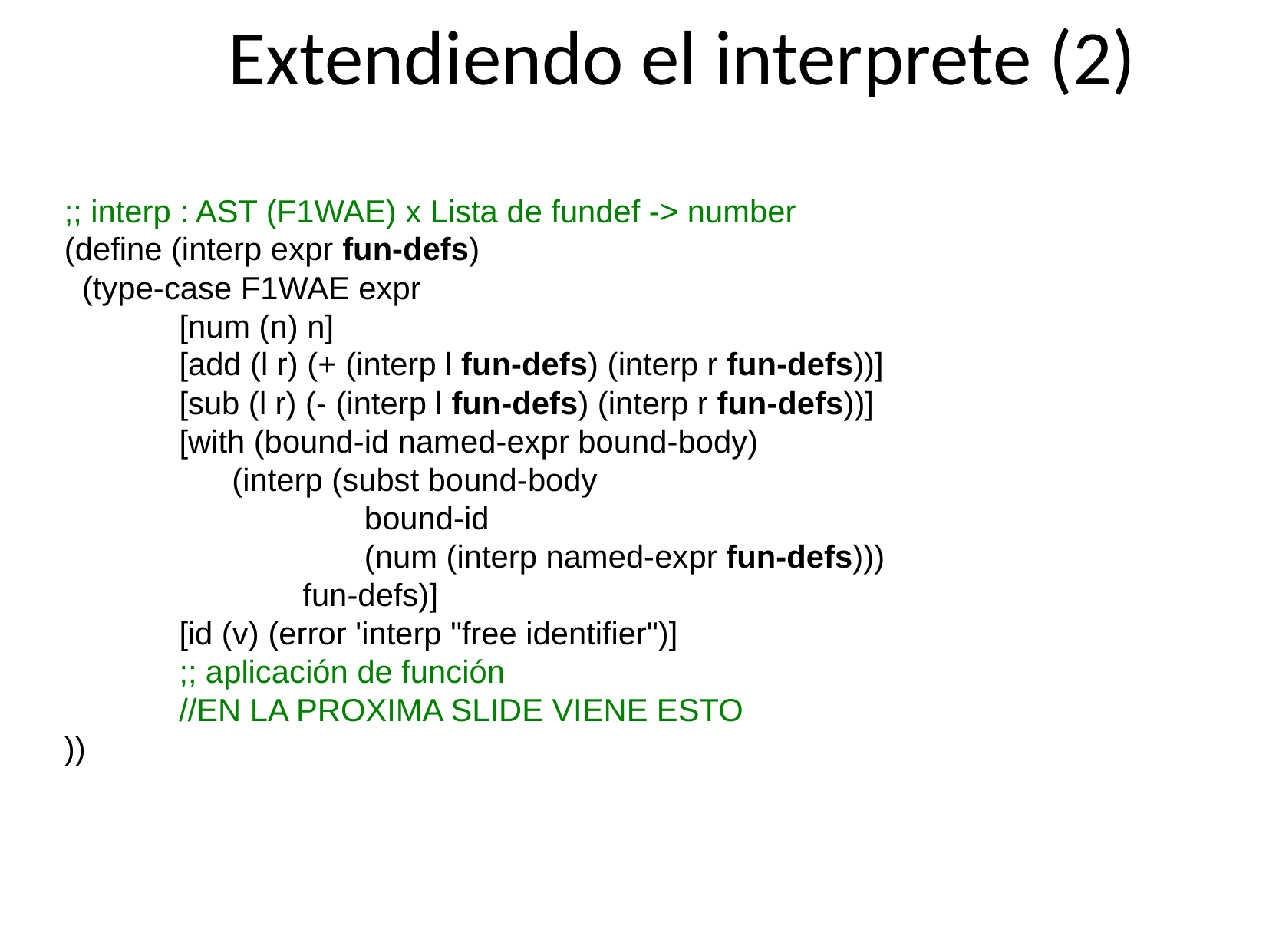

Extendiendo el interprete (2)
;; interp : AST (F1WAE) x Lista de fundef -> number
(define (interp expr fun-defs)
  (type-case F1WAE expr
             [num (n) n]
             [add (l r) (+ (interp l fun-defs) (interp r fun-defs))]
             [sub (l r) (- (interp l fun-defs) (interp r fun-defs))]
             [with (bound-id named-expr bound-body)
                   (interp (subst bound-body
                                  bound-id
                                  (num (interp named-expr fun-defs)))
                           fun-defs)]
             [id (v) (error 'interp "free identifier")]
             ;; aplicación de función
             //EN LA PROXIMA SLIDE VIENE ESTO
))